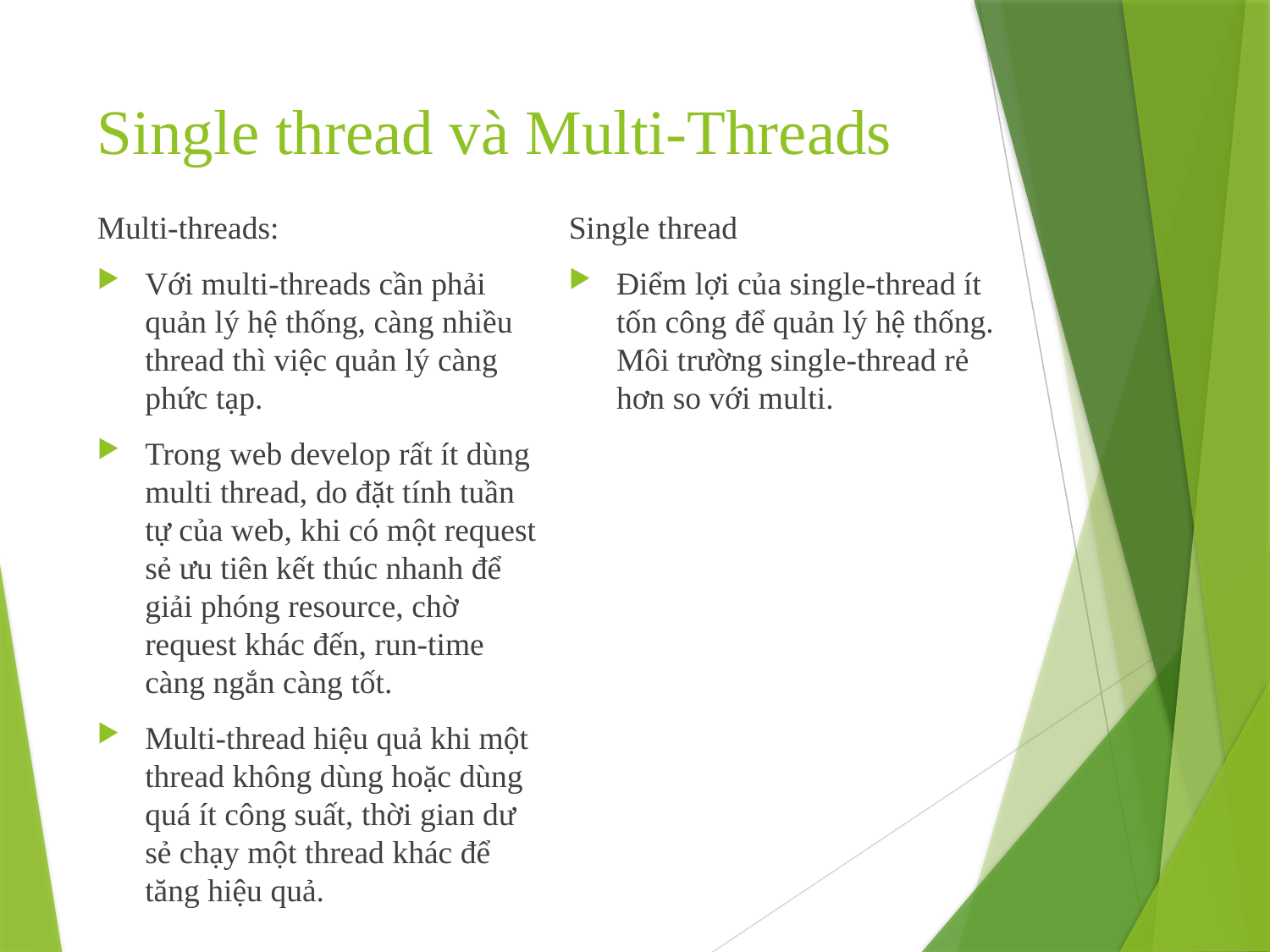

# Single thread và Multi-Threads
Single thread
Điểm lợi của single-thread ít tốn công để quản lý hệ thống. Môi trường single-thread rẻ hơn so với multi.

Multi-threads:
Với multi-threads cần phải quản lý hệ thống, càng nhiều thread thì việc quản lý càng phức tạp.
Trong web develop rất ít dùng multi thread, do đặt tính tuần tự của web, khi có một request sẻ ưu tiên kết thúc nhanh để giải phóng resource, chờ request khác đến, run-time càng ngắn càng tốt.
Multi-thread hiệu quả khi một thread không dùng hoặc dùng quá ít công suất, thời gian dư sẻ chạy một thread khác để tăng hiệu quả.